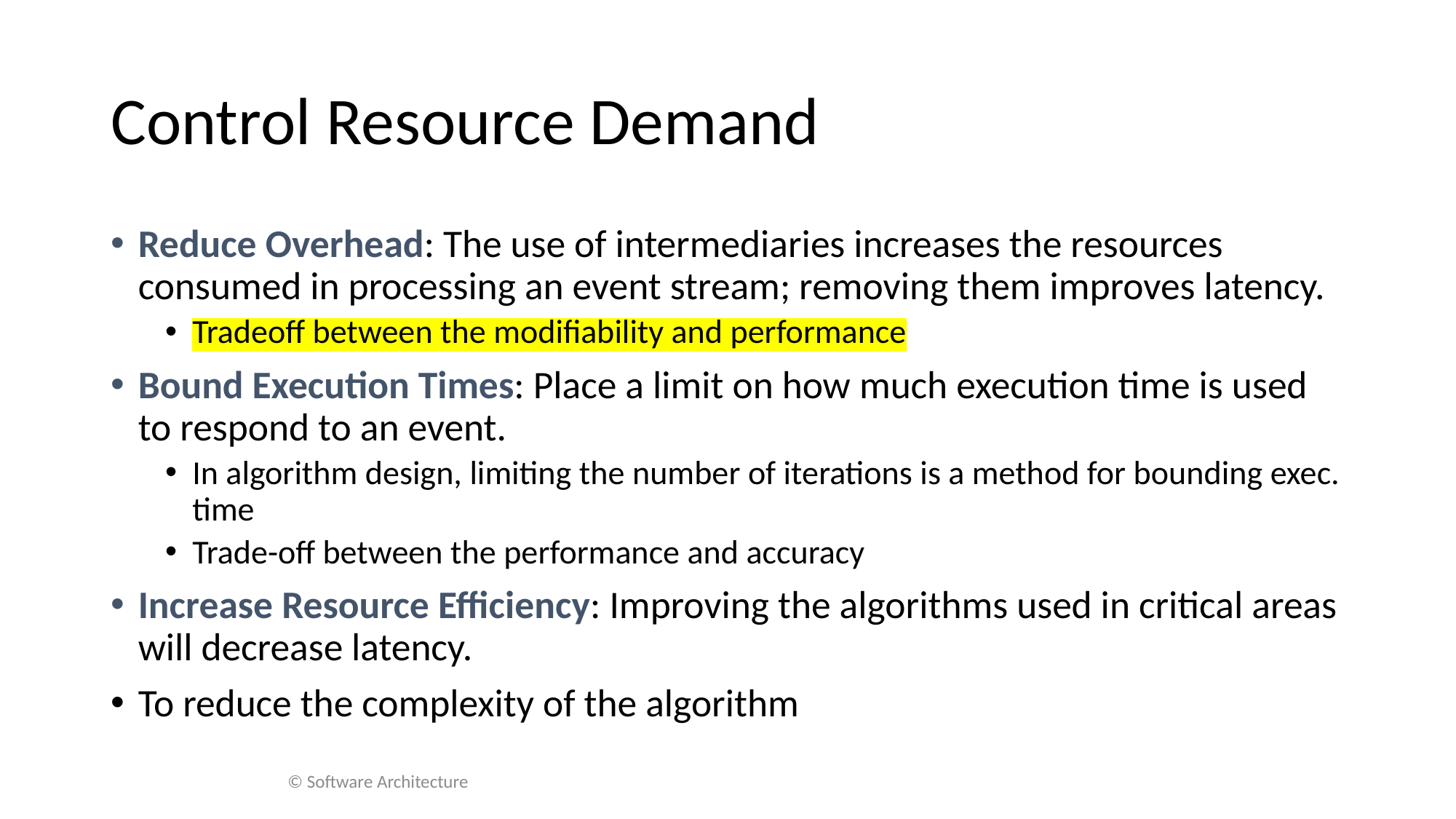

# Control Resource Demand
Reduce Overhead: The use of intermediaries increases the resources consumed in processing an event stream; removing them improves latency.
Tradeoff between the modifiability and performance
Bound Execution Times: Place a limit on how much execution time is used to respond to an event.
In algorithm design, limiting the number of iterations is a method for bounding exec. time
Trade-off between the performance and accuracy
Increase Resource Efficiency: Improving the algorithms used in critical areas will decrease latency.
To reduce the complexity of the algorithm

© Software Architecture